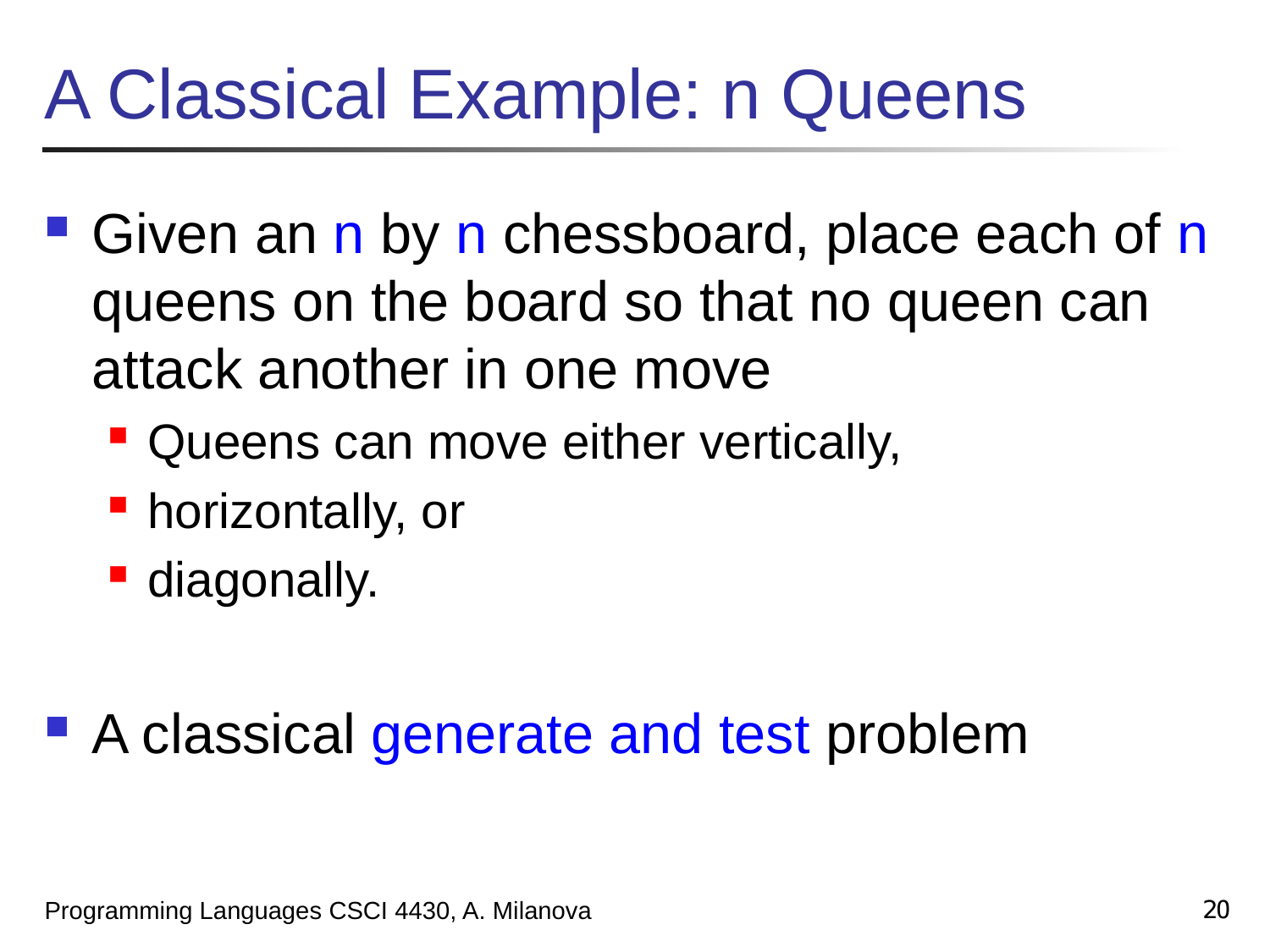

# A Classical Example: n Queens
Given an n by n chessboard, place each of n queens on the board so that no queen can attack another in one move
Queens can move either vertically,
horizontally, or
diagonally.

A classical generate and test problem
20
Programming Languages CSCI 4430, A. Milanova